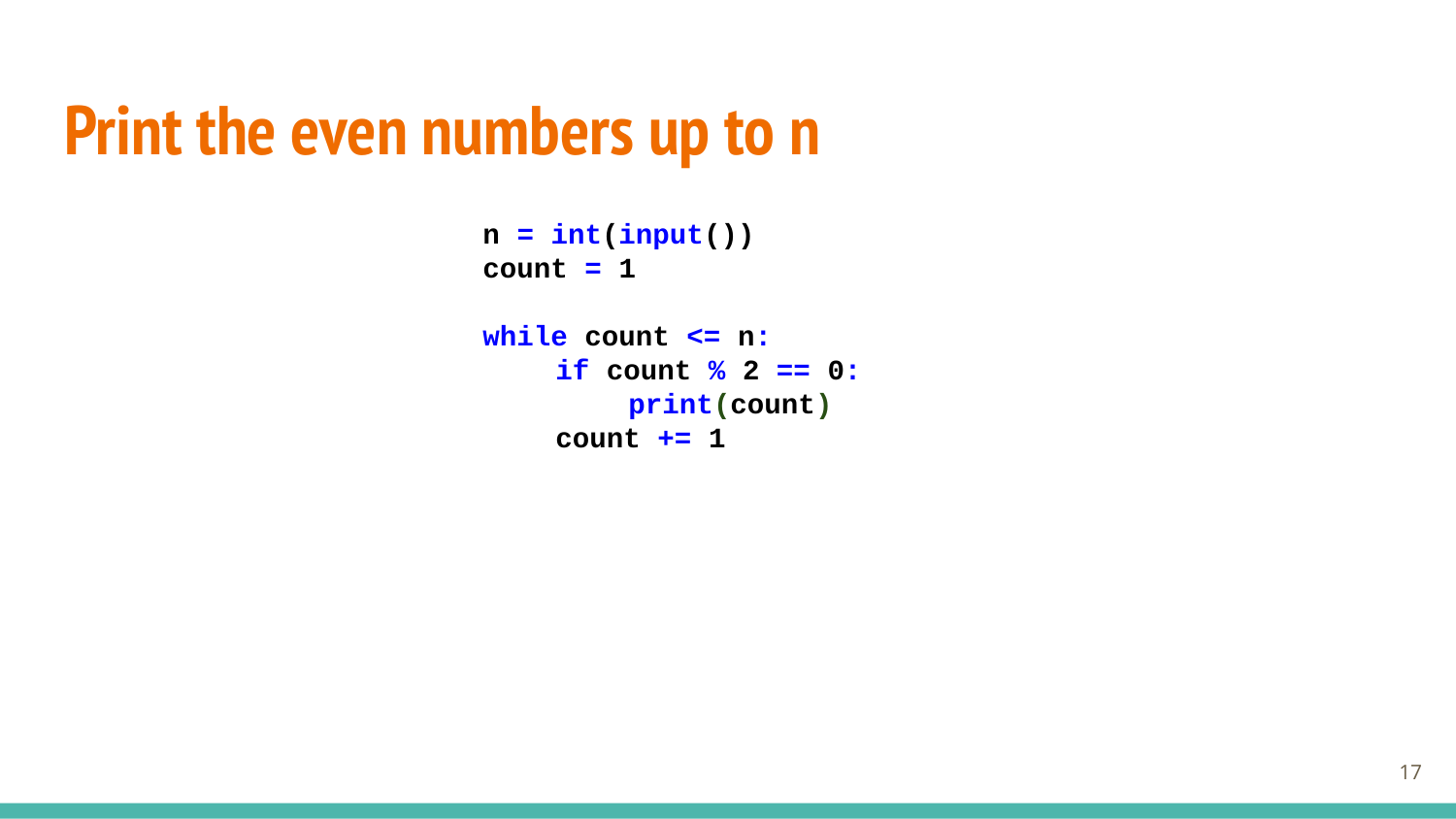

# Print the even numbers up to n
n = int(input())
count = 1

while count <= n:
if count % 2 == 0:
print(count)
count += 1
17